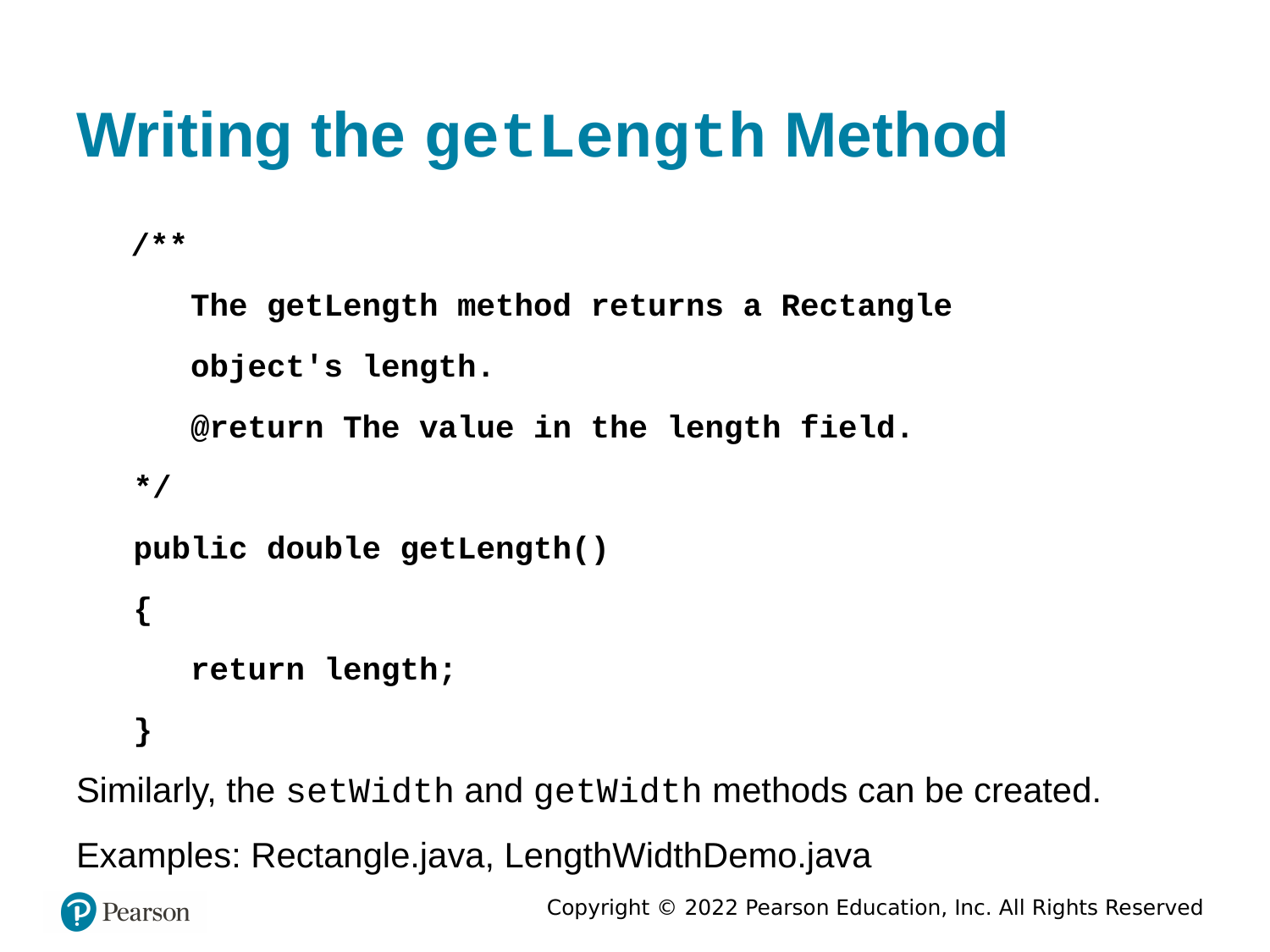

# Writing the getLength Method
	 /**
      The getLength method returns a Rectangle
      object's length.
      @return The value in the length field.
   */
   public double getLength()
   {
      return length;
   }
Similarly, the setWidth and getWidth methods can be created.
Examples: Rectangle.java, LengthWidthDemo.java